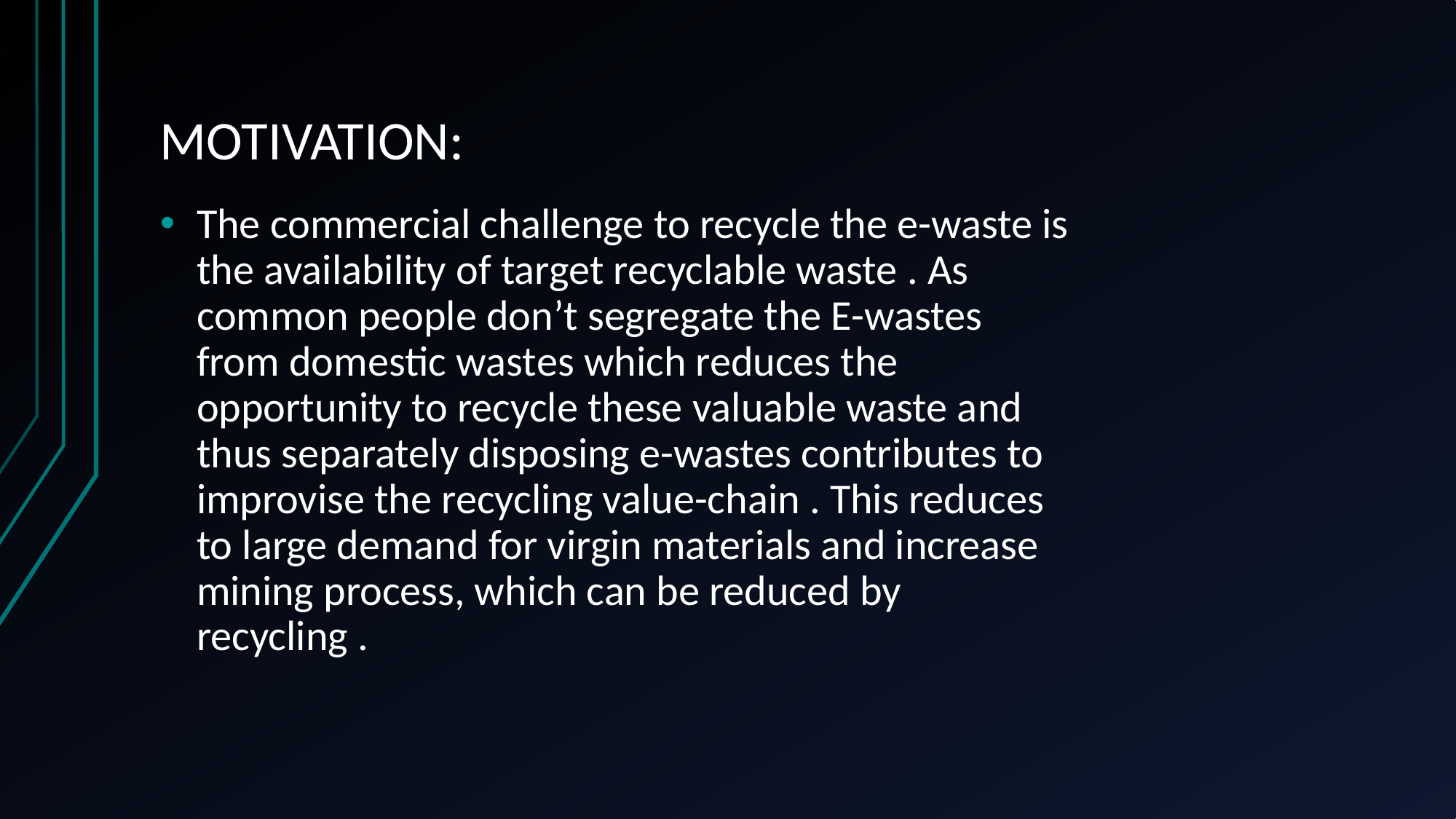

# MOTIVATION:
The commercial challenge to recycle the e-waste is the availability of target recyclable waste . As common people don’t segregate the E-wastes from domestic wastes which reduces the opportunity to recycle these valuable waste and thus separately disposing e-wastes contributes to improvise the recycling value-chain . This reduces to large demand for virgin materials and increase mining process, which can be reduced by recycling .